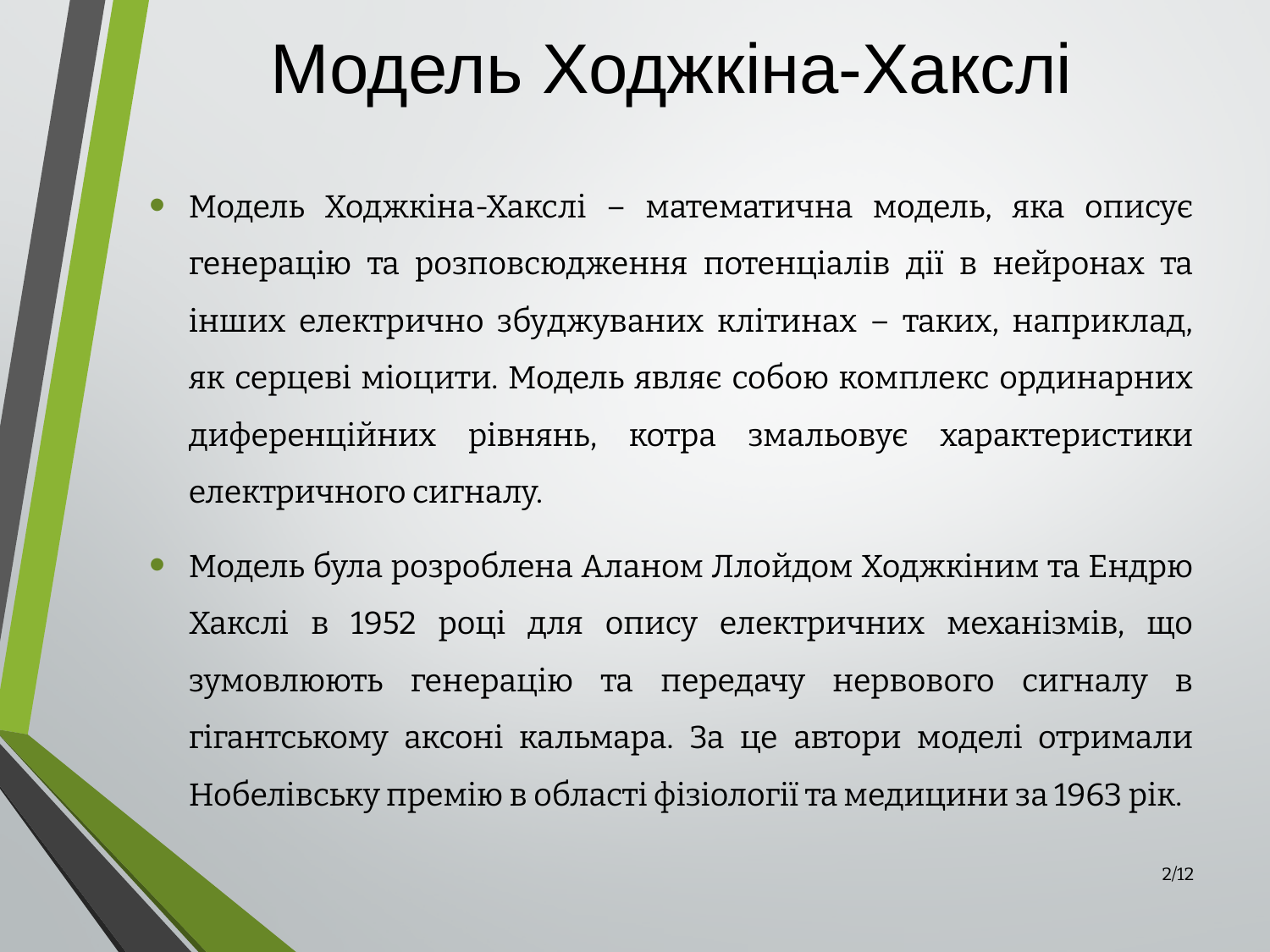

# Модель Ходжкіна-Хакслі
Модель Ходжкіна-Хакслі – математична модель, яка описує генерацію та розповсюдження потенціалів дії в нейронах та інших електрично збуджуваних клітинах – таких, наприклад, як серцеві міоцити. Модель являє собою комплекс ординарних диференційних рівнянь, котра змальовує характеристики електричного сигналу.
Модель була розроблена Аланом Ллойдом Ходжкіним та Ендрю Хакслі в 1952 році для опису електричних механізмів, що зумовлюють генерацію та передачу нервового сигналу в гігантському аксоні кальмара. За це автори моделі отримали Нобелівську премію в області фізіології та медицини за 1963 рік.
2/12